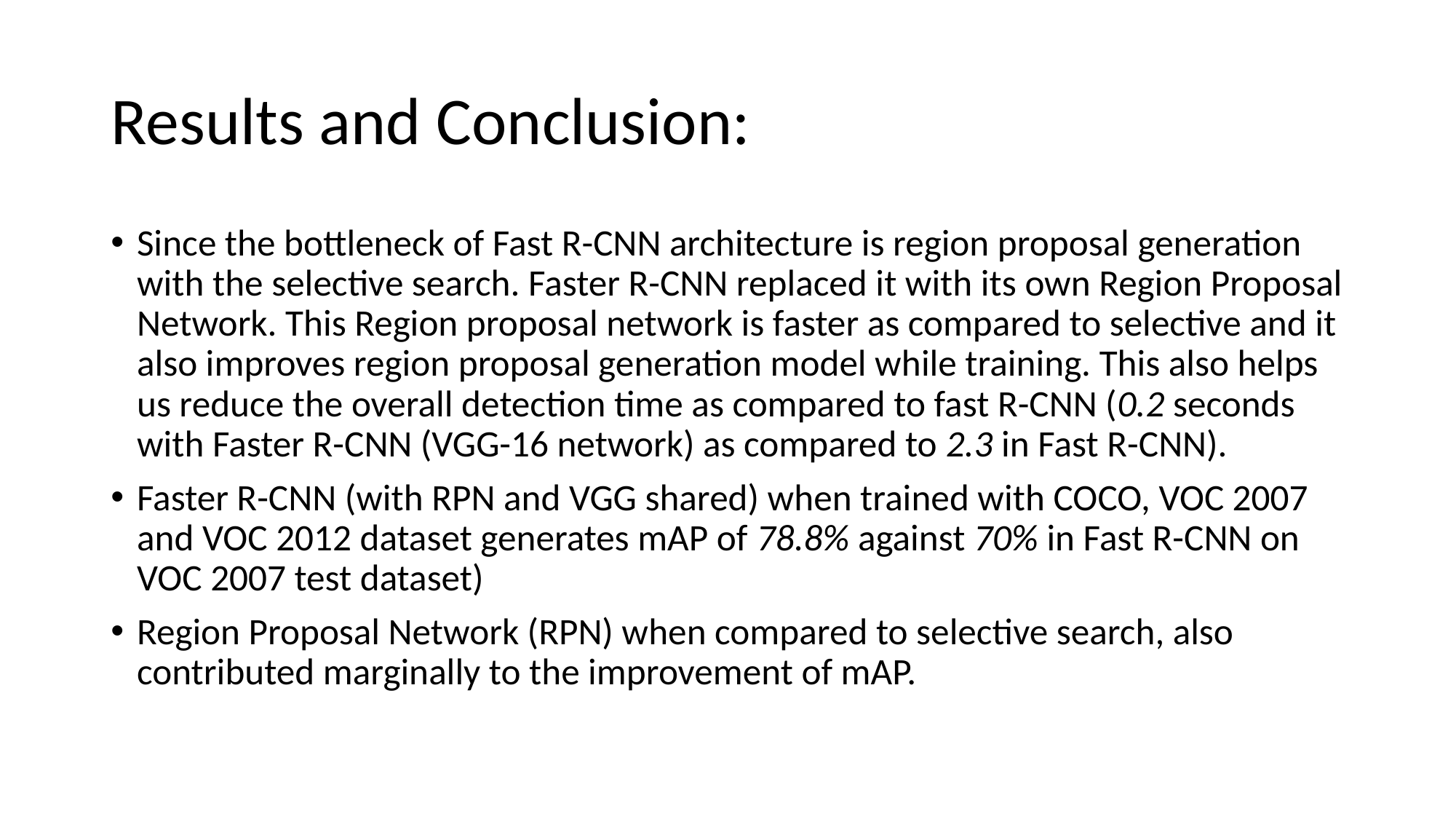

# Results and Conclusion:
Since the bottleneck of Fast R-CNN architecture is region proposal generation with the selective search. Faster R-CNN replaced it with its own Region Proposal Network. This Region proposal network is faster as compared to selective and it also improves region proposal generation model while training. This also helps us reduce the overall detection time as compared to fast R-CNN (0.2 seconds with Faster R-CNN (VGG-16 network) as compared to 2.3 in Fast R-CNN).
Faster R-CNN (with RPN and VGG shared) when trained with COCO, VOC 2007 and VOC 2012 dataset generates mAP of 78.8% against 70% in Fast R-CNN on VOC 2007 test dataset)
Region Proposal Network (RPN) when compared to selective search, also contributed marginally to the improvement of mAP.